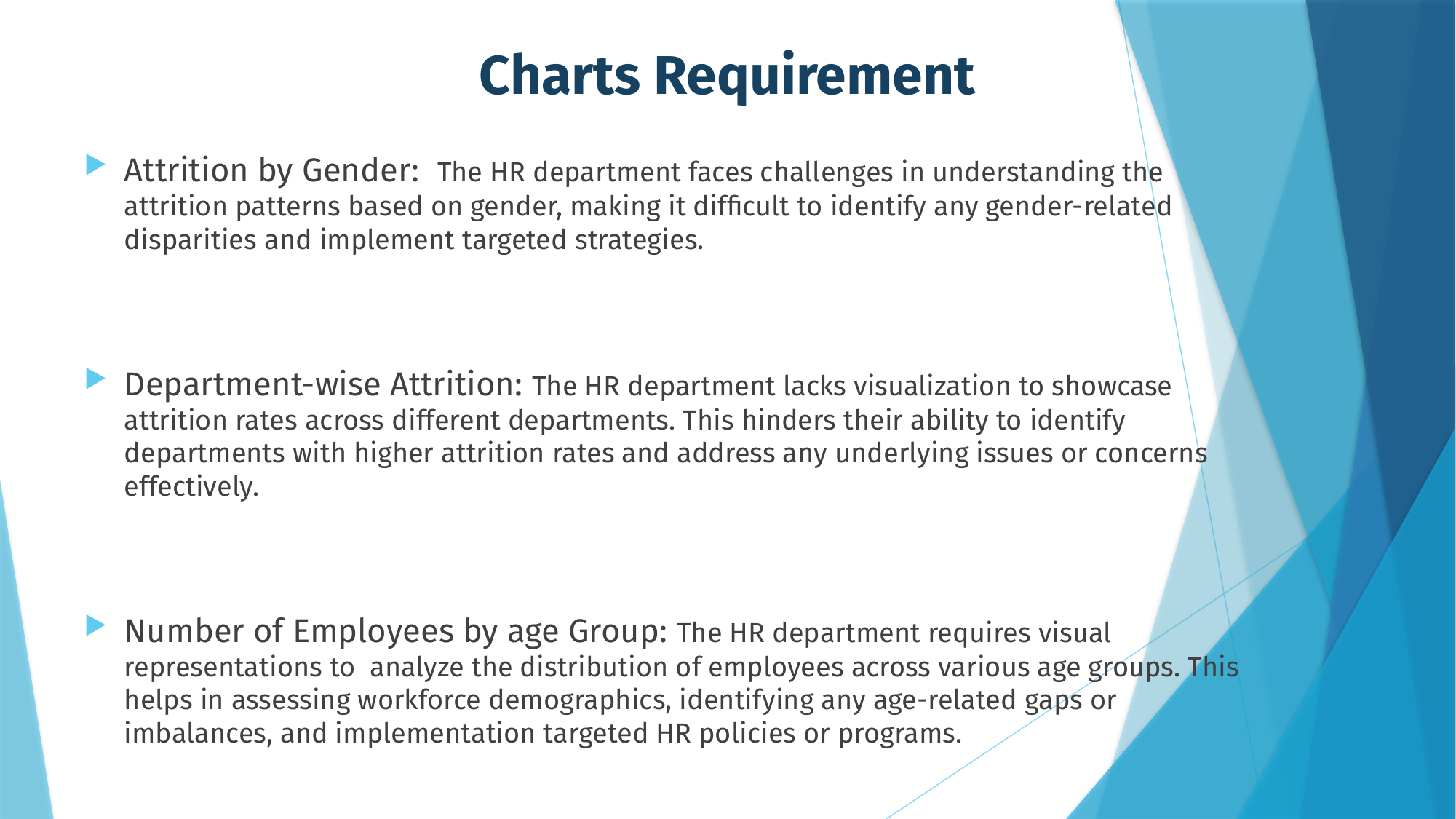

# Charts Requirement
Attrition by Gender:  The HR department faces challenges in understanding the attrition patterns based on gender, making it difficult to identify any gender-related disparities and implement targeted strategies.

Department-wise Attrition: The HR department lacks visualization to showcase attrition rates across different departments. This hinders their ability to identify departments with higher attrition rates and address any underlying issues or concerns effectively.

Number of Employees by age Group: The HR department requires visual representations to  analyze the distribution of employees across various age groups. This helps in assessing workforce demographics, identifying any age-related gaps or imbalances, and implementation targeted HR policies or programs.